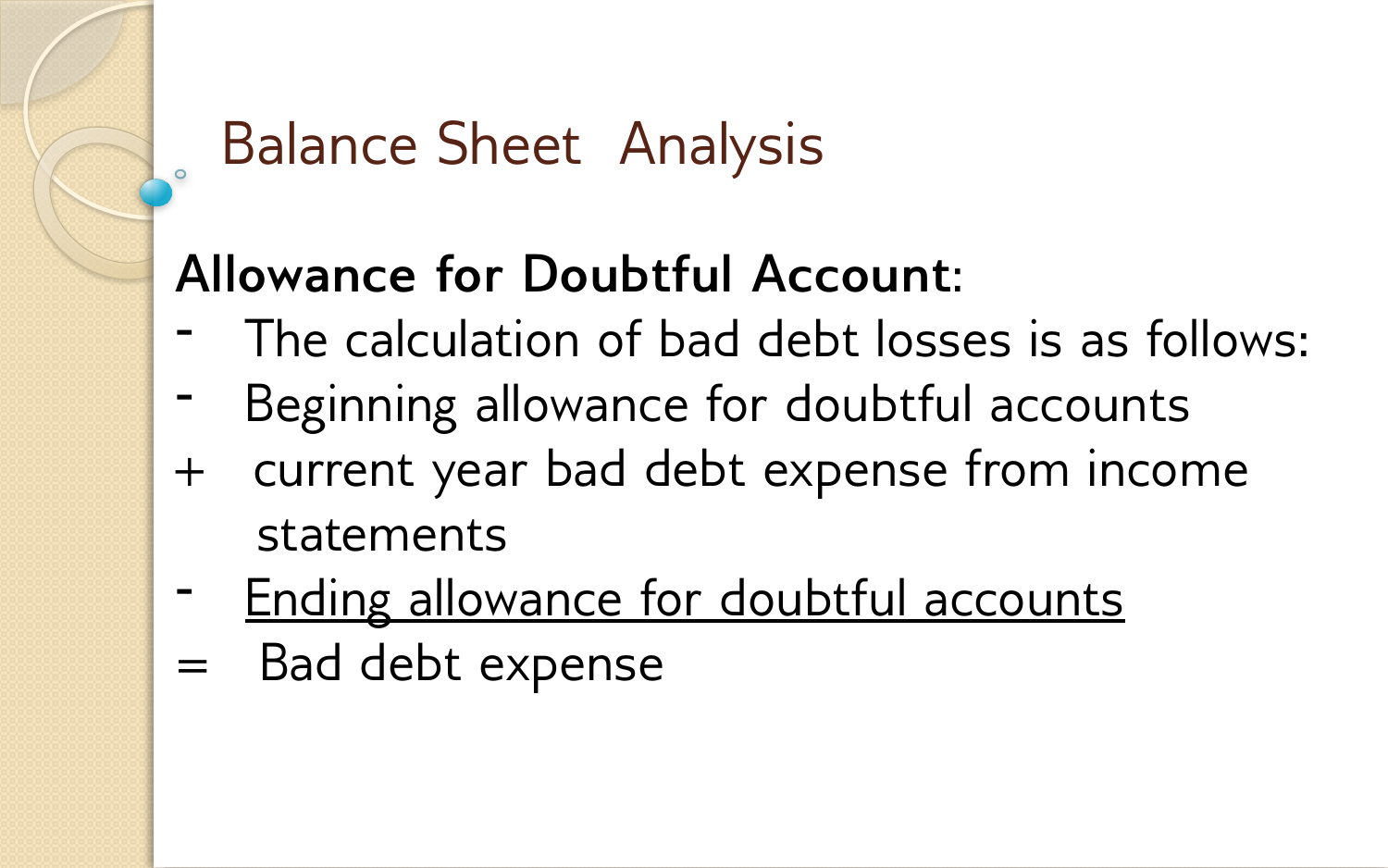

# Balance Sheet  Analysis
Allowance for Doubtful Account:
The calculation of bad debt losses is as follows:
Beginning allowance for doubtful accounts
+   current year bad debt expense from income
     statements
Ending allowance for doubtful accounts
=   Bad debt expense